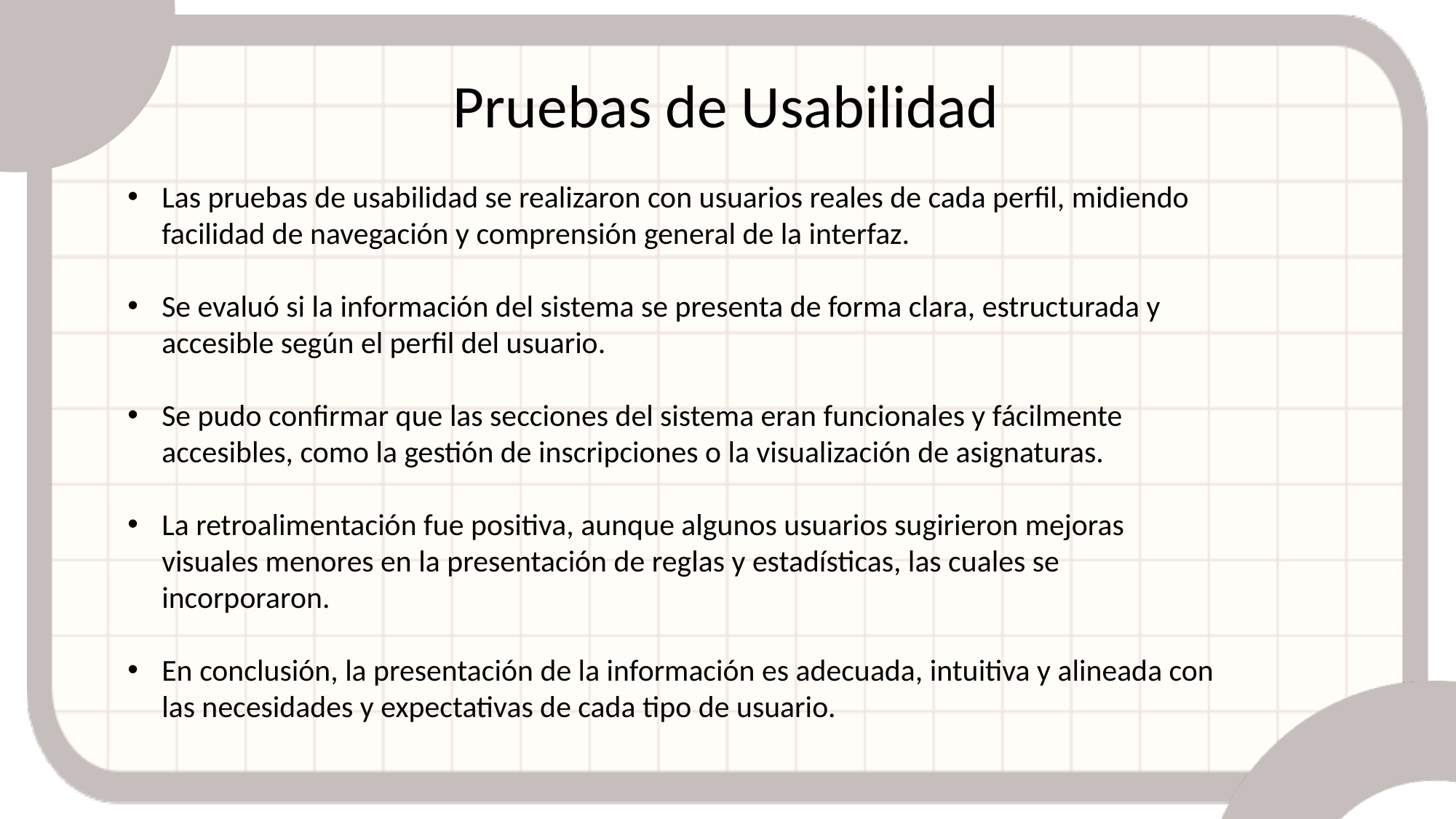

Pruebas de Usabilidad
Las pruebas de usabilidad se realizaron con usuarios reales de cada perfil, midiendo facilidad de navegación y comprensión general de la interfaz.

Se evaluó si la información del sistema se presenta de forma clara, estructurada y accesible según el perfil del usuario.

Se pudo confirmar que las secciones del sistema eran funcionales y fácilmente accesibles, como la gestión de inscripciones o la visualización de asignaturas.

La retroalimentación fue positiva, aunque algunos usuarios sugirieron mejoras visuales menores en la presentación de reglas y estadísticas, las cuales se incorporaron.

En conclusión, la presentación de la información es adecuada, intuitiva y alineada con las necesidades y expectativas de cada tipo de usuario.